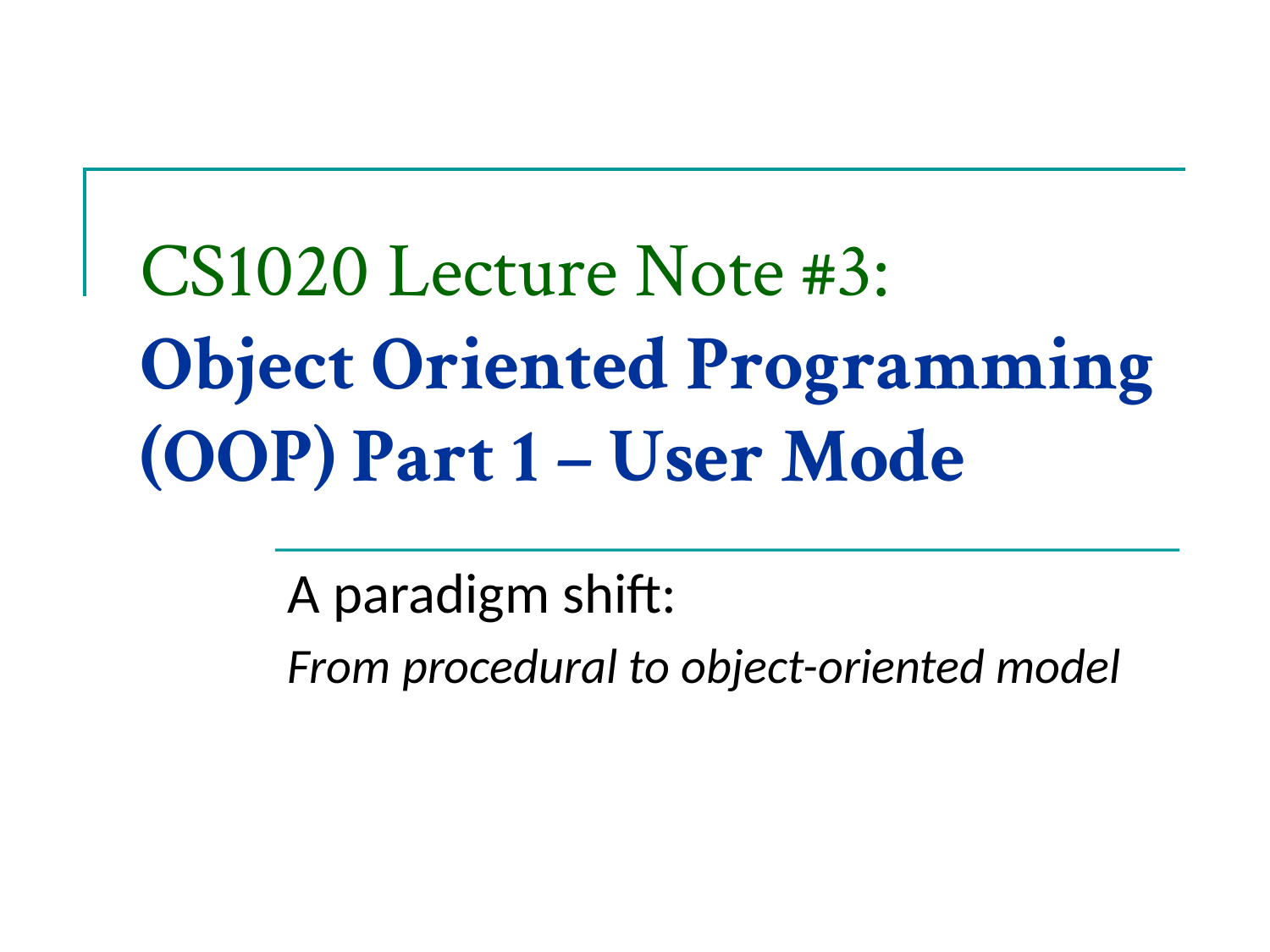

# CS1020 Lecture Note #3: Object Oriented Programming (OOP) Part 1 – User Mode
A paradigm shift:
From procedural to object-oriented model